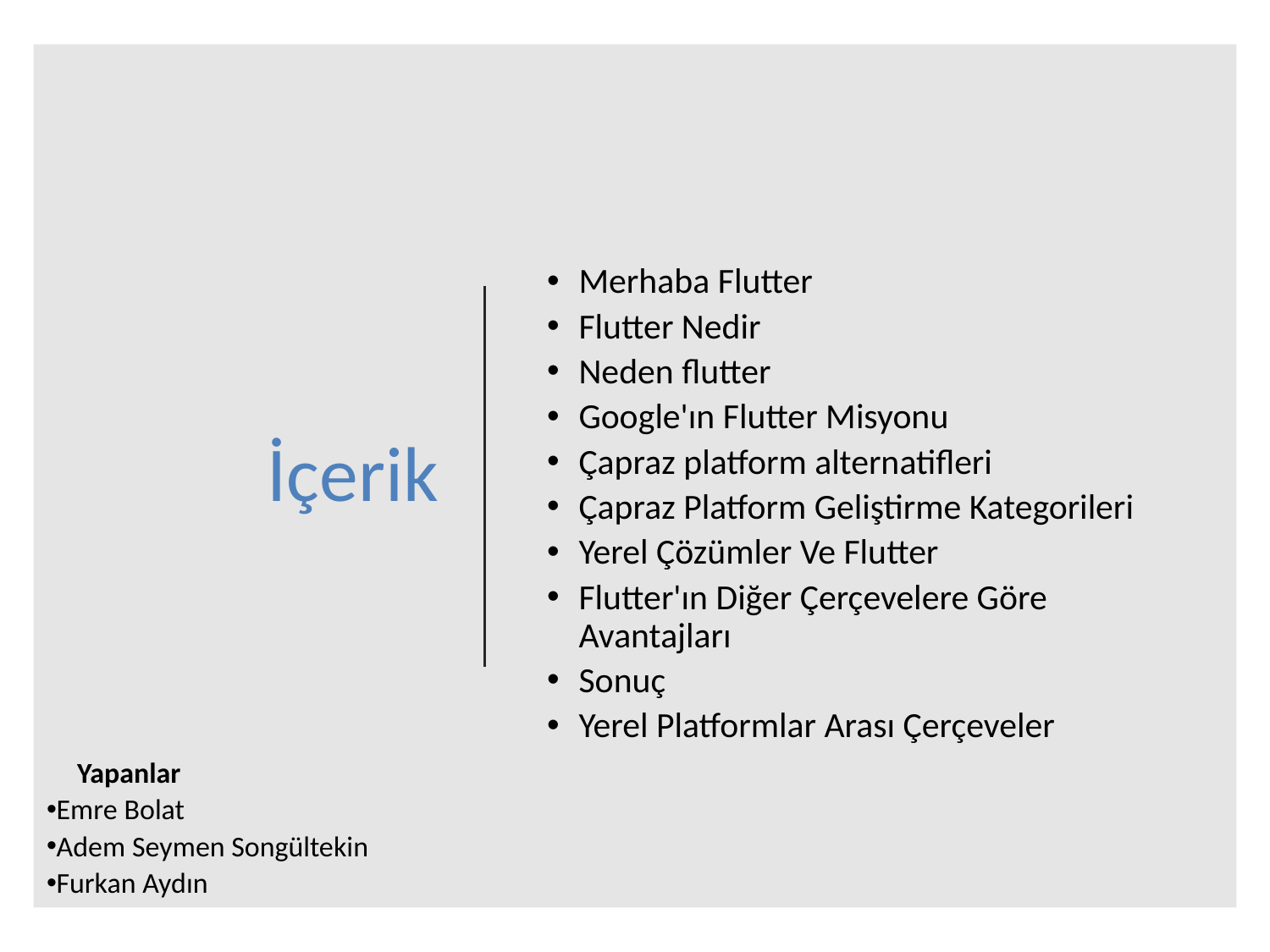

# İçerik
Merhaba Flutter
Flutter Nedir
Neden flutter
Google'ın Flutter Misyonu
Çapraz platform alternatifleri
Çapraz Platform Geliştirme Kategorileri
Yerel Çözümler Ve Flutter
Flutter'ın Diğer Çerçevelere Göre Avantajları
Sonuç
Yerel Platformlar Arası Çerçeveler

Yapanlar
Emre Bolat
Adem Seymen Songültekin
Furkan Aydın